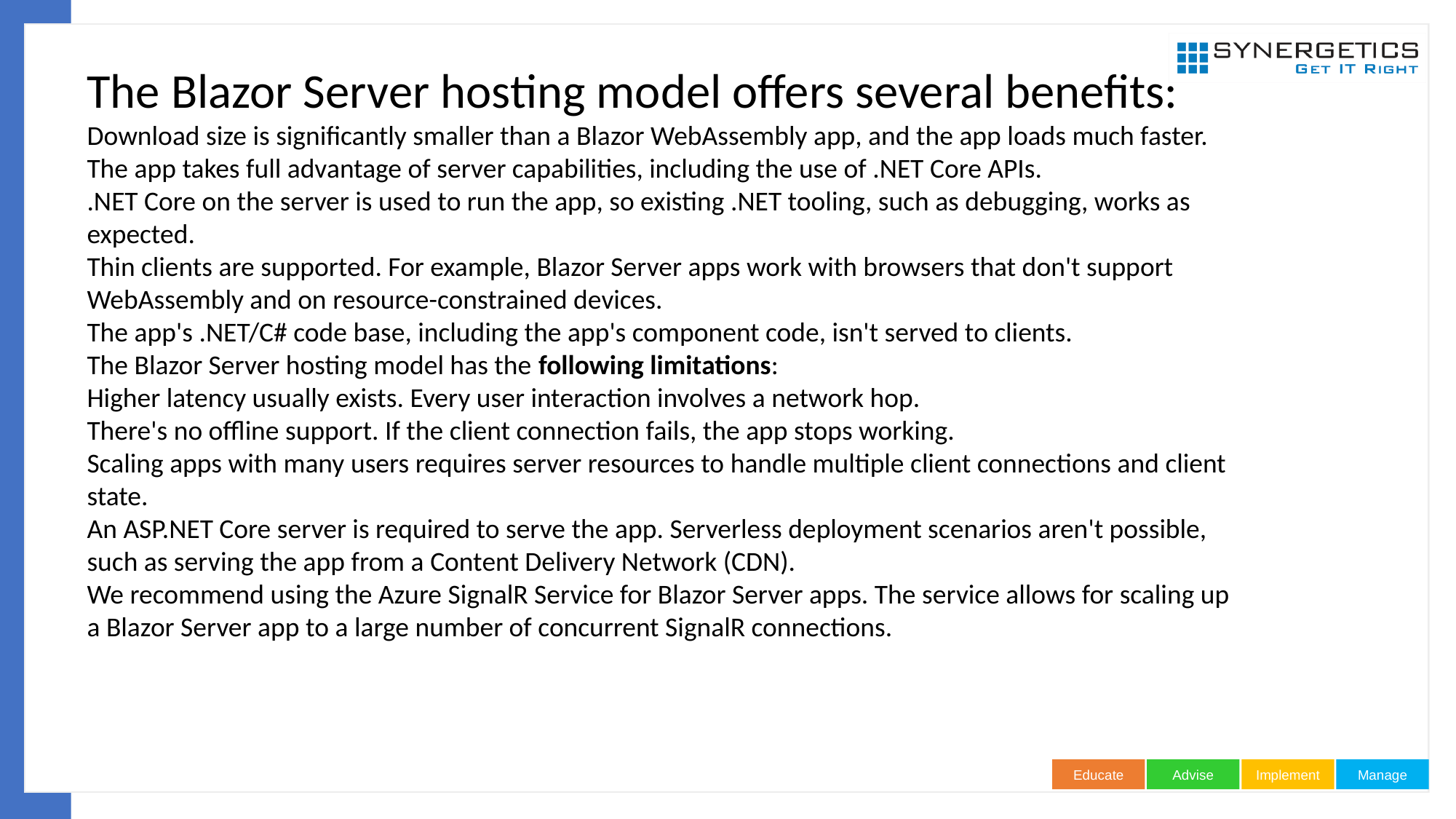

The Blazor Server hosting model offers several benefits:
Download size is significantly smaller than a Blazor WebAssembly app, and the app loads much faster.
The app takes full advantage of server capabilities, including the use of .NET Core APIs.
.NET Core on the server is used to run the app, so existing .NET tooling, such as debugging, works as expected.
Thin clients are supported. For example, Blazor Server apps work with browsers that don't support WebAssembly and on resource-constrained devices.
The app's .NET/C# code base, including the app's component code, isn't served to clients.
The Blazor Server hosting model has the following limitations:
Higher latency usually exists. Every user interaction involves a network hop.
There's no offline support. If the client connection fails, the app stops working.
Scaling apps with many users requires server resources to handle multiple client connections and client state.
An ASP.NET Core server is required to serve the app. Serverless deployment scenarios aren't possible, such as serving the app from a Content Delivery Network (CDN).
We recommend using the Azure SignalR Service for Blazor Server apps. The service allows for scaling up a Blazor Server app to a large number of concurrent SignalR connections.